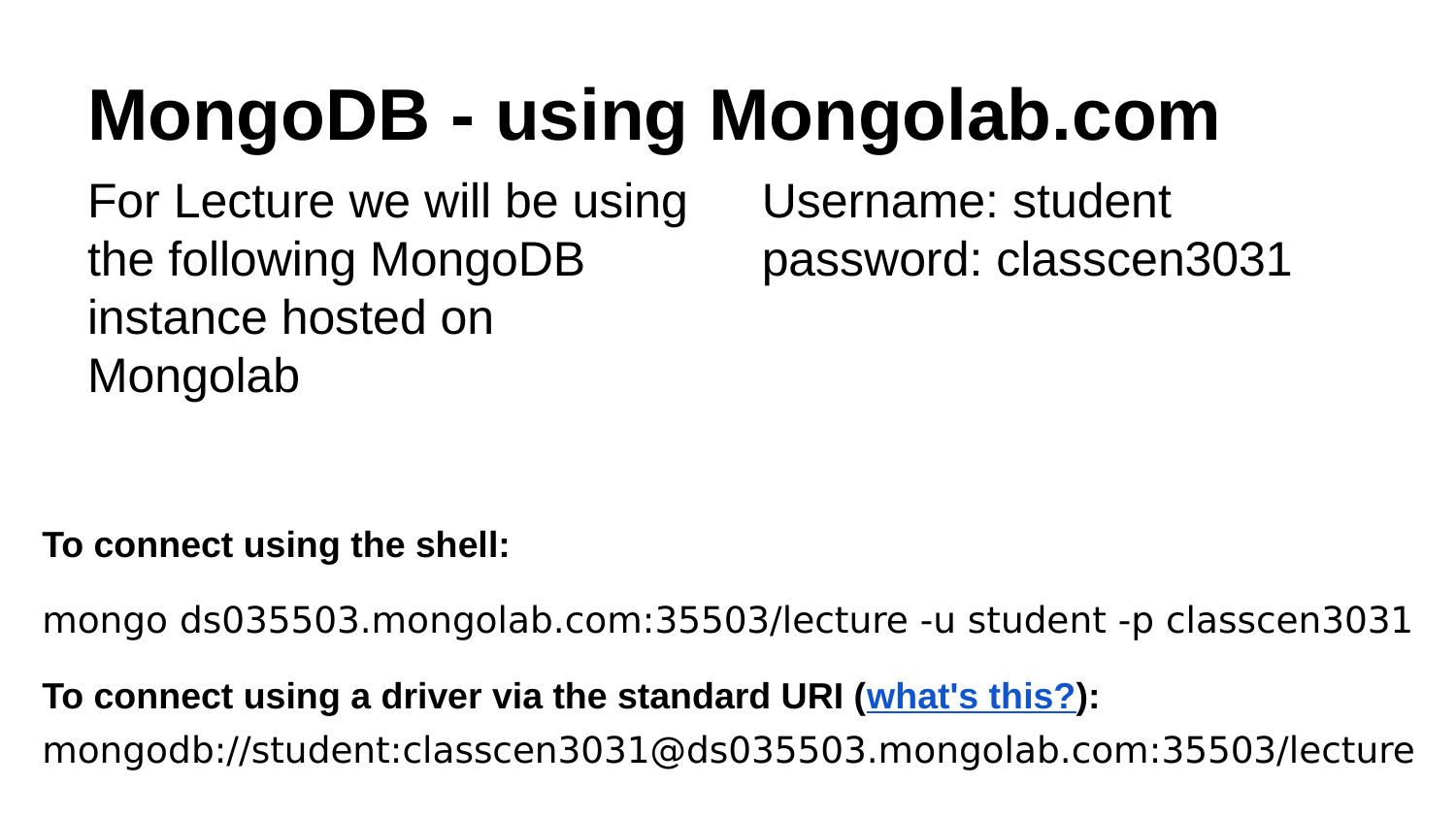

# MongoDB - using Mongolab.com
For Lecture we will be using the following MongoDB instance hosted on Mongolab
Username: student
password: classcen3031

To connect using the shell:
mongo ds035503.mongolab.com:35503/lecture -u student -p classcen3031
To connect using a driver via the standard URI (what's this?):
mongodb://student:classcen3031@ds035503.mongolab.com:35503/lecture